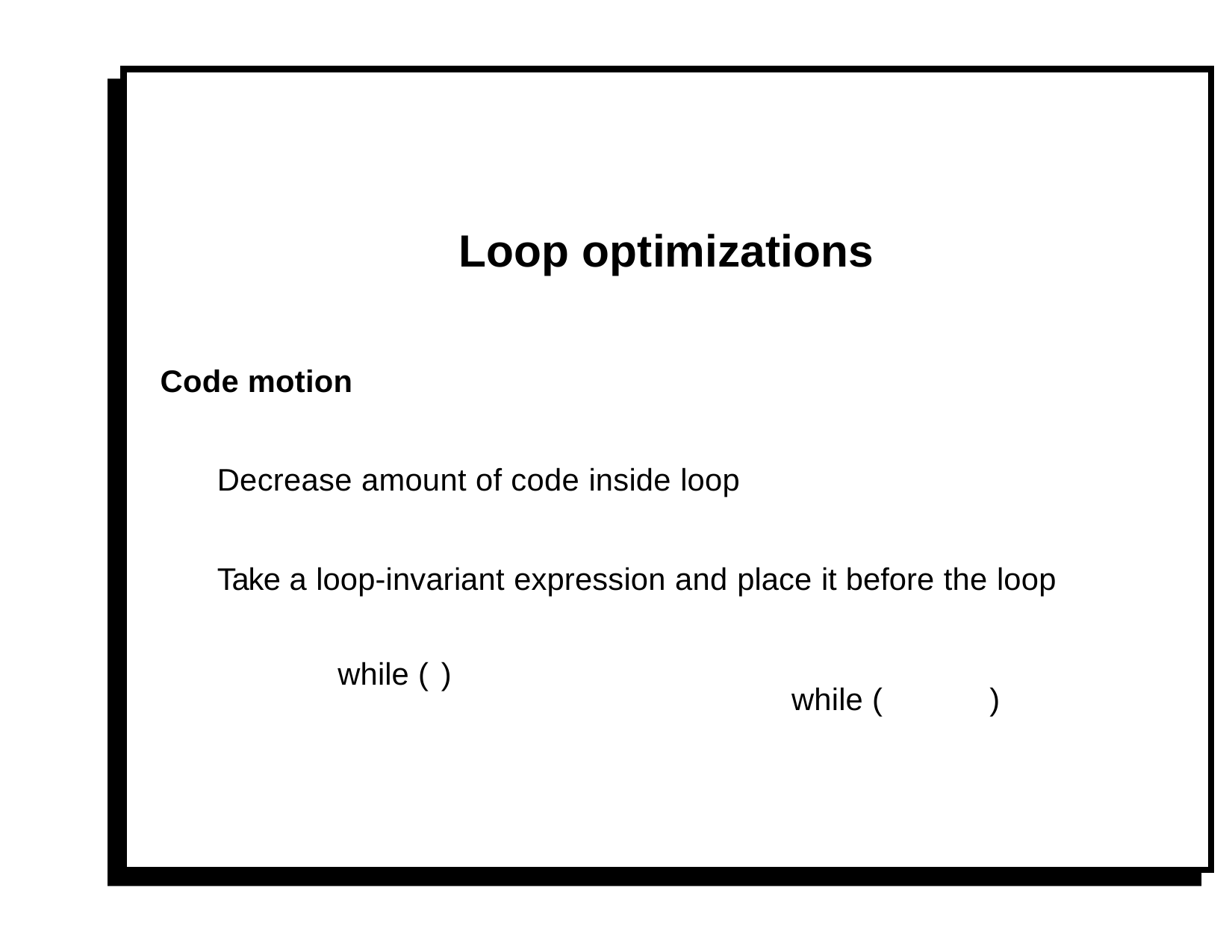

# Loop optimizations
Code motion

Decrease amount of code inside loop
Take a loop-invariant expression and place it before the loop  while (	)
while (	)